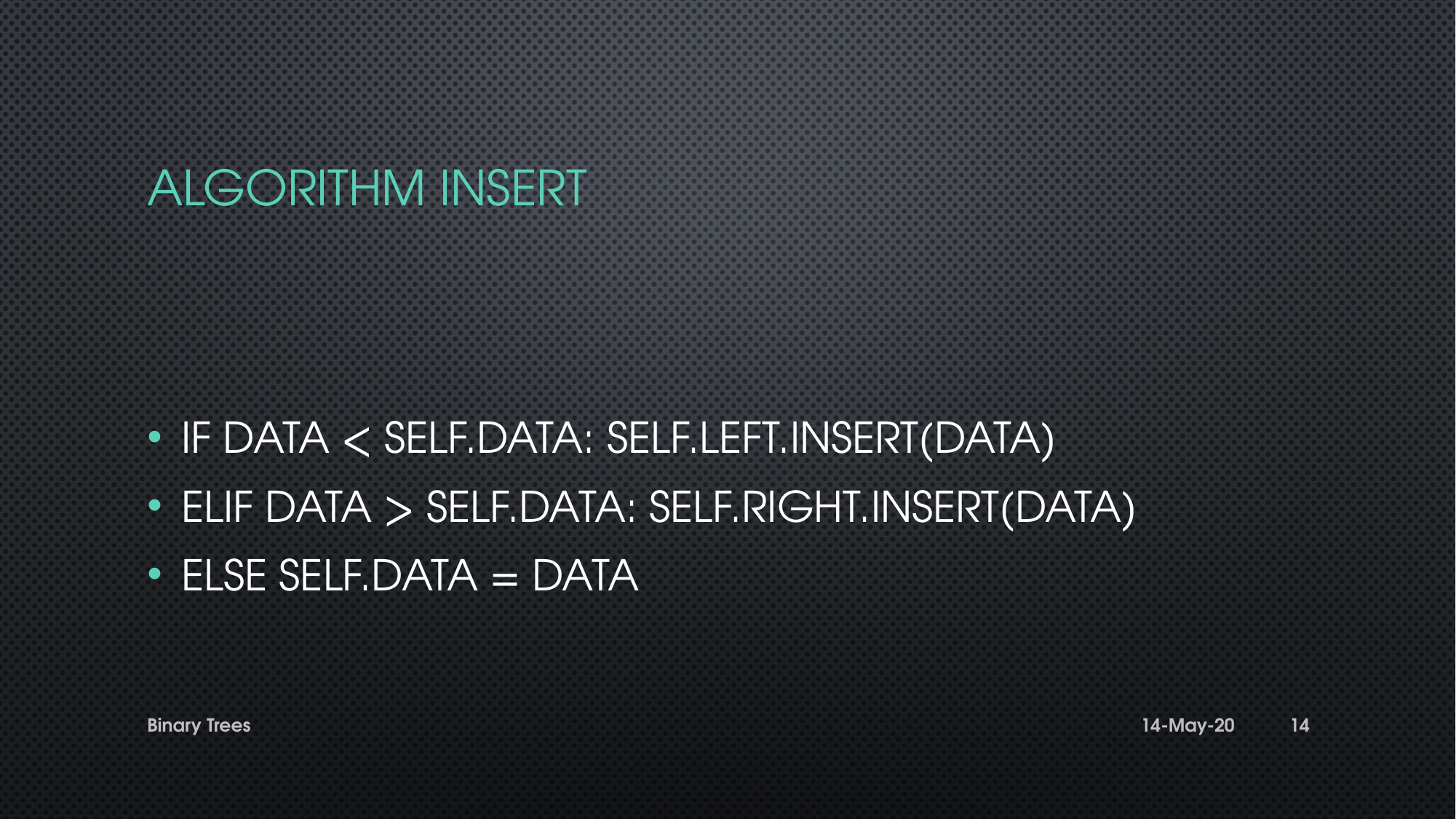

# Algorithm insert
If data < self.data: self.left.insert(data)
Elif data > self.data: self.right.insert(data)
Else self.data = data
Binary Trees
14-May-20
14